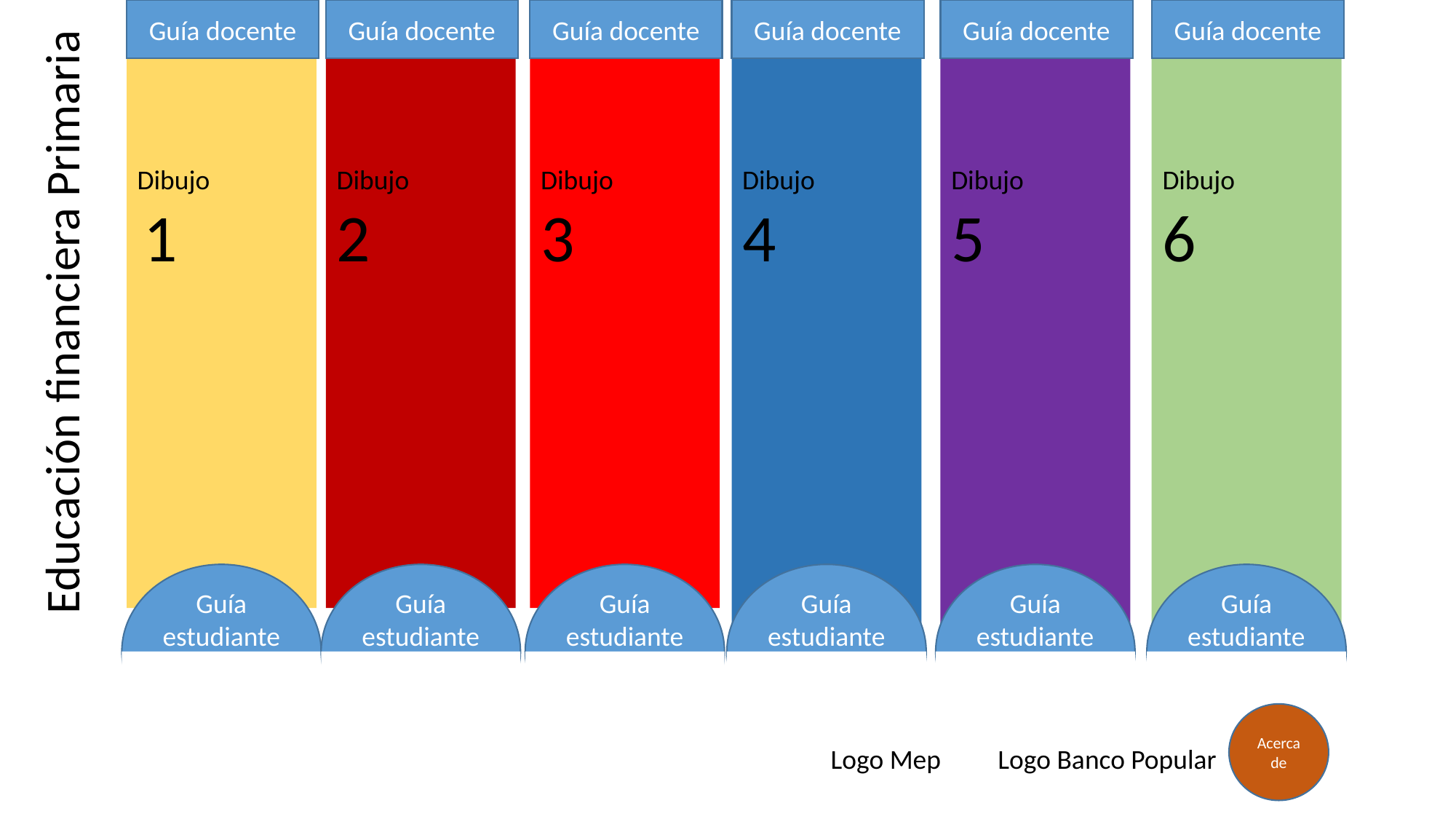

Guía docente
Guía docente
Guía docente
Guía docente
Guía docente
Guía docente

Dibujo
 1

Dibujo
2

Dibujo
3

Dibujo
4

Dibujo
5

Dibujo
6

# Educación financiera Primaria
Guía estudiante

Guía estudiante

Guía estudiante

Guía estudiante

Guía estudiante

Guía estudiante

Acerca de
Logo Mep
Logo Banco Popular